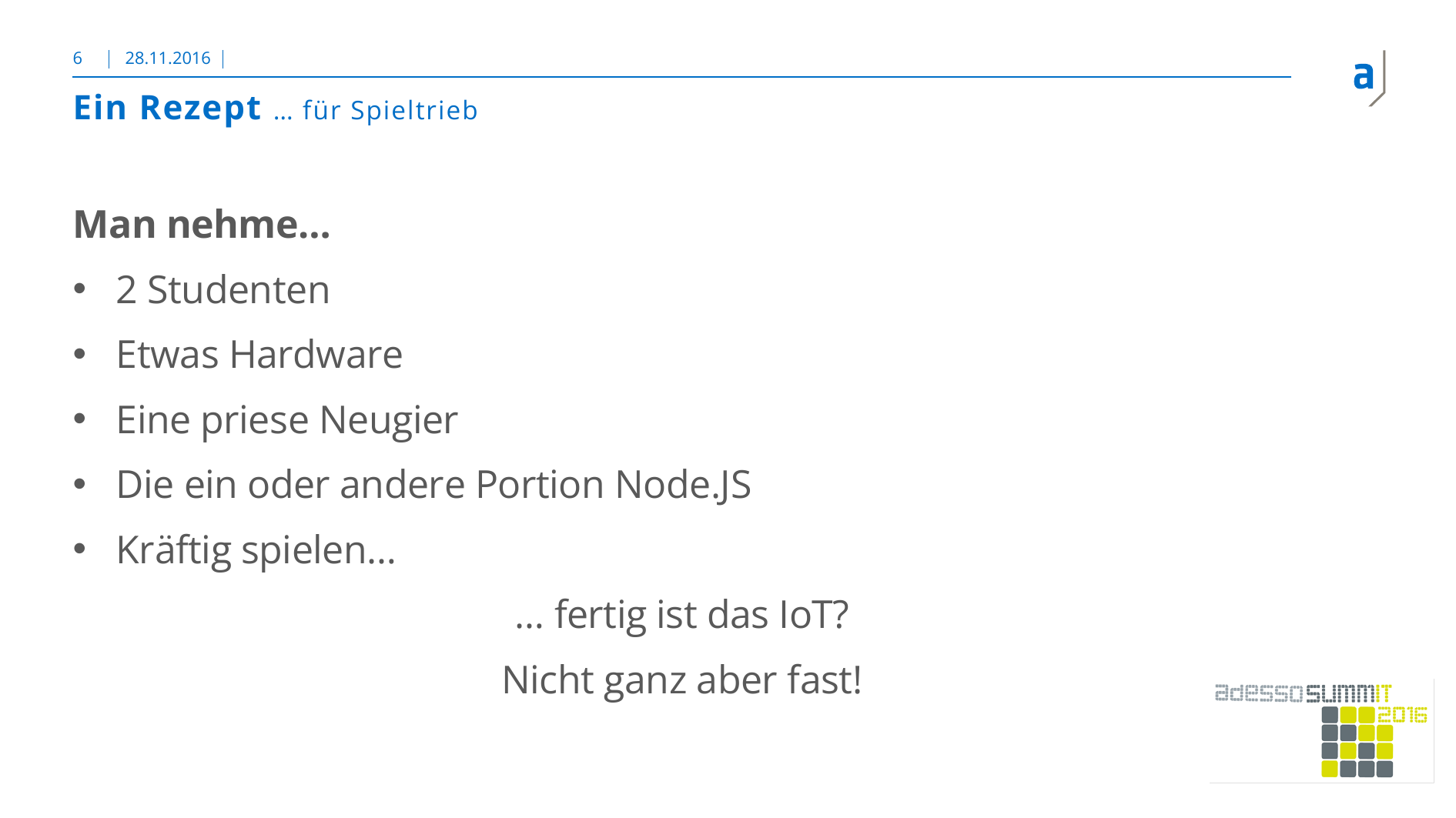

6
28.11.2016

# Ein Rezept … für Spieltrieb
Man nehme…
2 Studenten
Etwas Hardware
Eine priese Neugier
Die ein oder andere Portion Node.JS
Kräftig spielen…
… fertig ist das IoT?
Nicht ganz aber fast!